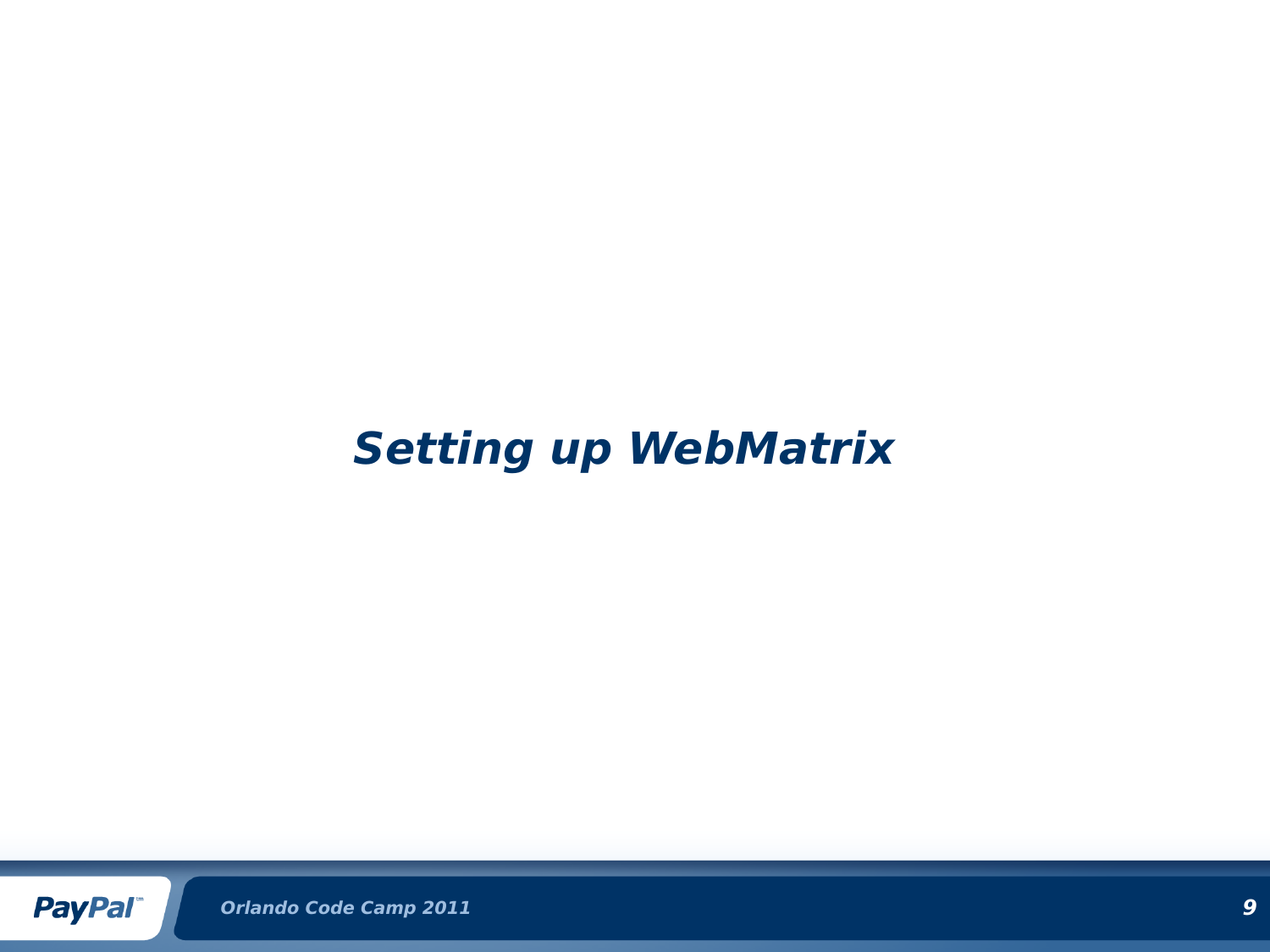

Setting up WebMatrix

Orlando Code Camp 2011
9